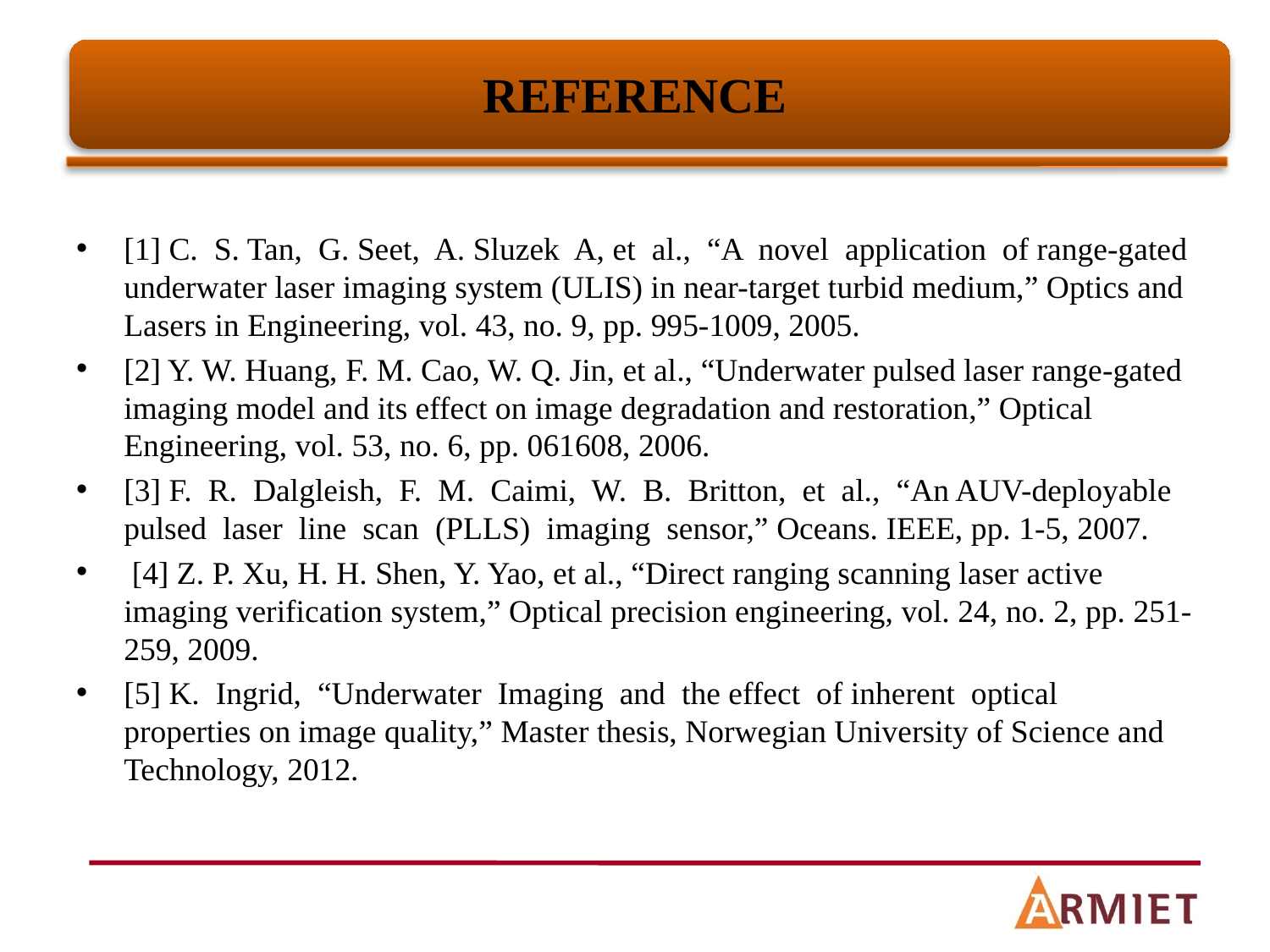

# REFERENCE
[1] C.  S. Tan,  G. Seet,  A. Sluzek  A, et  al.,  “A  novel  application  of range-gated underwater laser imaging system (ULIS) in near-target turbid medium,” Optics and Lasers in Engineering, vol. 43, no. 9, pp. 995-1009, 2005.
[2] Y. W. Huang, F. M. Cao, W. Q. Jin, et al., “Underwater pulsed laser range-gated imaging model and its effect on image degradation and restoration,” Optical Engineering, vol. 53, no. 6, pp. 061608, 2006.
[3] F.  R.  Dalgleish,  F.  M.  Caimi,  W.  B.  Britton,  et  al.,  “An AUV-deployable  pulsed  laser  line  scan  (PLLS)  imaging  sensor,” Oceans. IEEE, pp. 1-5, 2007.
 [4] Z. P. Xu, H. H. Shen, Y. Yao, et al., “Direct ranging scanning laser active imaging verification system,” Optical precision engineering, vol. 24, no. 2, pp. 251-259, 2009.
[5] K.  Ingrid,  “Underwater  Imaging  and  the effect  of inherent  optical properties on image quality,” Master thesis, Norwegian University of Science and Technology, 2012.